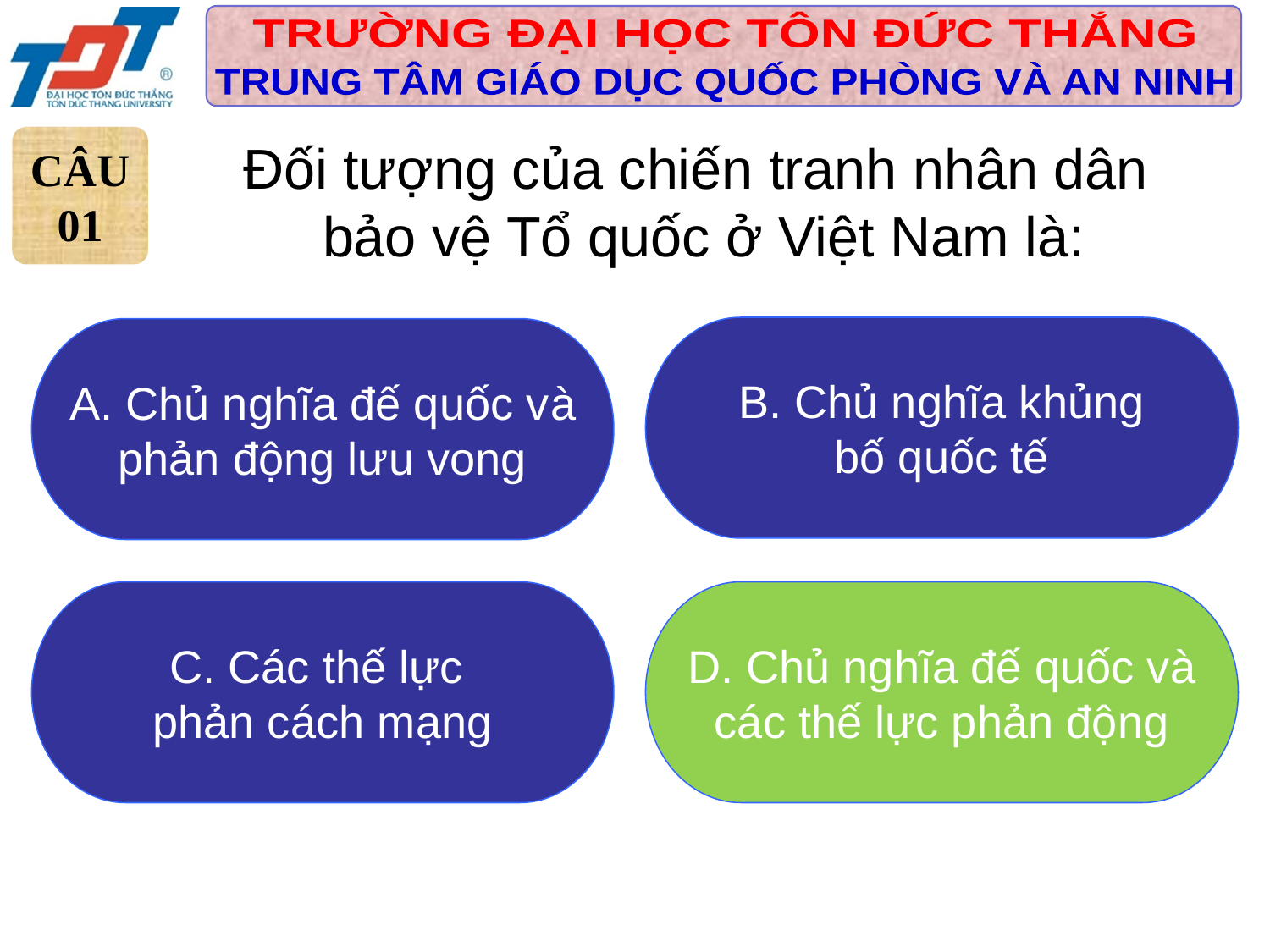

CÂU
01
Đối tượng của chiến tranh nhân dân
 bảo vệ Tổ quốc ở Việt Nam là:
B. Chủ nghĩa khủng
bố quốc tế
A. Chủ nghĩa đế quốc và
 phản động lưu vong
C. Các thế lực
phản cách mạng
D. Chủ nghĩa đế quốc và
 các thế lực phản động